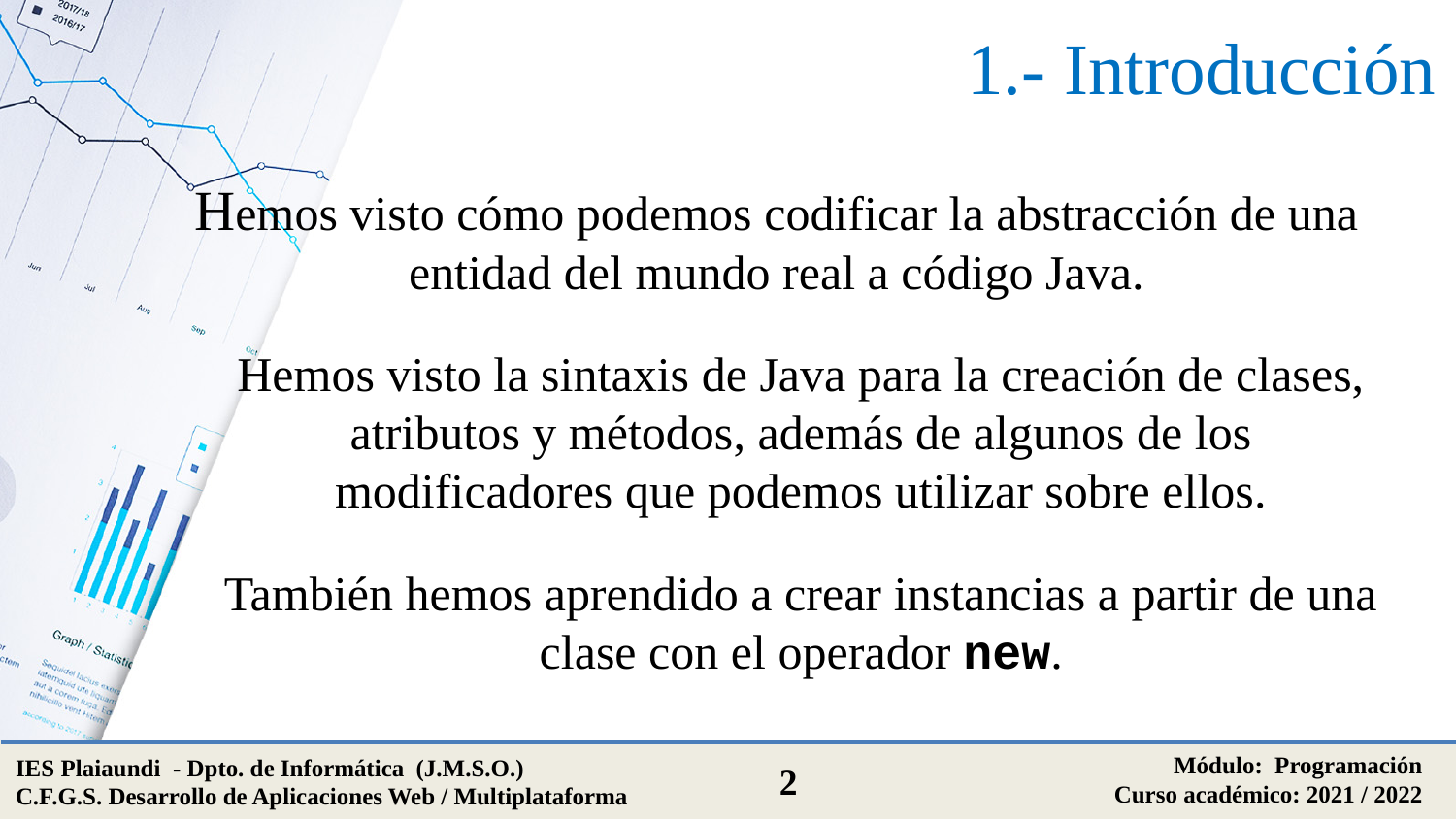

# 1.- Introducción
Hemos visto cómo podemos codificar la abstracción de una entidad del mundo real a código Java.
Hemos visto la sintaxis de Java para la creación de clases, atributos y métodos, además de algunos de los modificadores que podemos utilizar sobre ellos.
También hemos aprendido a crear instancias a partir de una clase con el operador new.

Módulo:  Programación
Curso académico: 2021 / 2022
IES Plaiaundi  - Dpto. de Informática  (J.M.S.O.)
C.F.G.S. Desarrollo de Aplicaciones Web / Multiplataforma
2